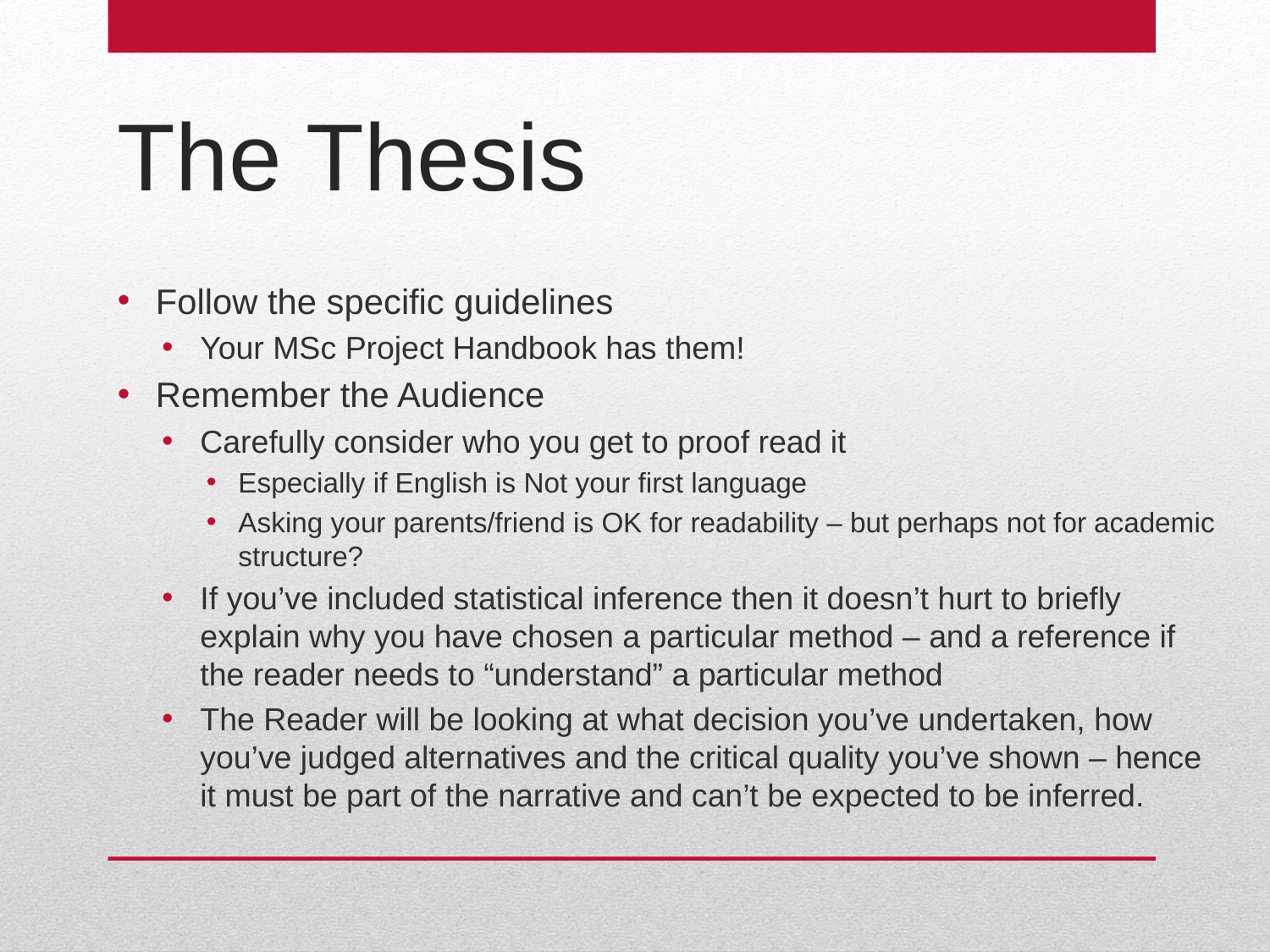

# The Thesis
Follow the specific guidelines
Your MSc Project Handbook has them!
Remember the Audience
Carefully consider who you get to proof read it
Especially if English is Not your first language
Asking your parents/friend is OK for readability – but perhaps not for academic structure?
If you’ve included statistical inference then it doesn’t hurt to briefly explain why you have chosen a particular method – and a reference if the reader needs to “understand” a particular method
The Reader will be looking at what decision you’ve undertaken, how you’ve judged alternatives and the critical quality you’ve shown – hence it must be part of the narrative and can’t be expected to be inferred.